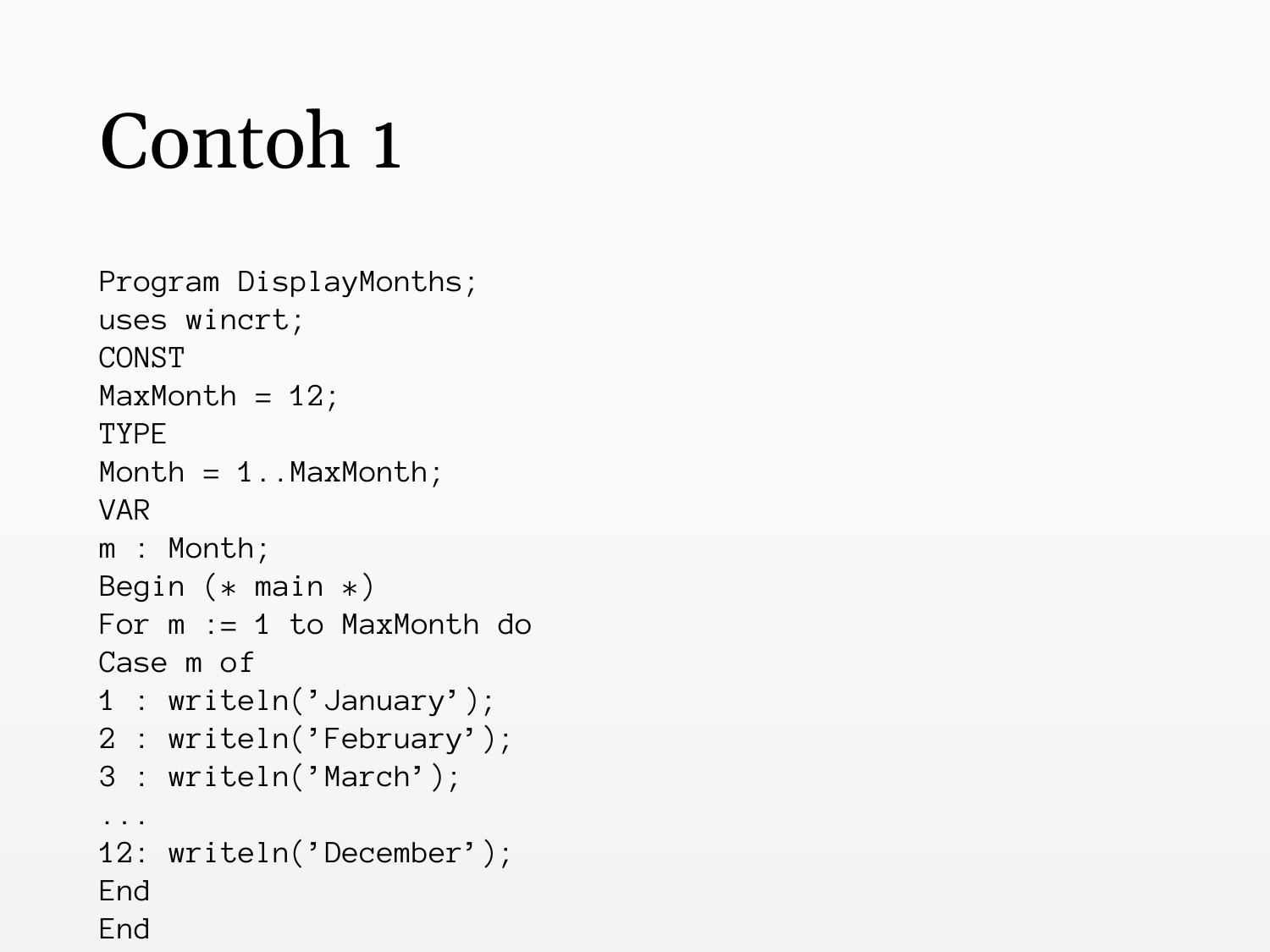

# Contoh 1
Program DisplayMonths;
uses wincrt;
CONST
MaxMonth = 12;
TYPE
Month = 1..MaxMonth;
VAR
m : Month;
Begin (* main *)
For m := 1 to MaxMonth do
Case m of
1 : writeln(’January’);
2 : writeln(’February’);
3 : writeln(’March’);
...
12: writeln(’December’);
End
End